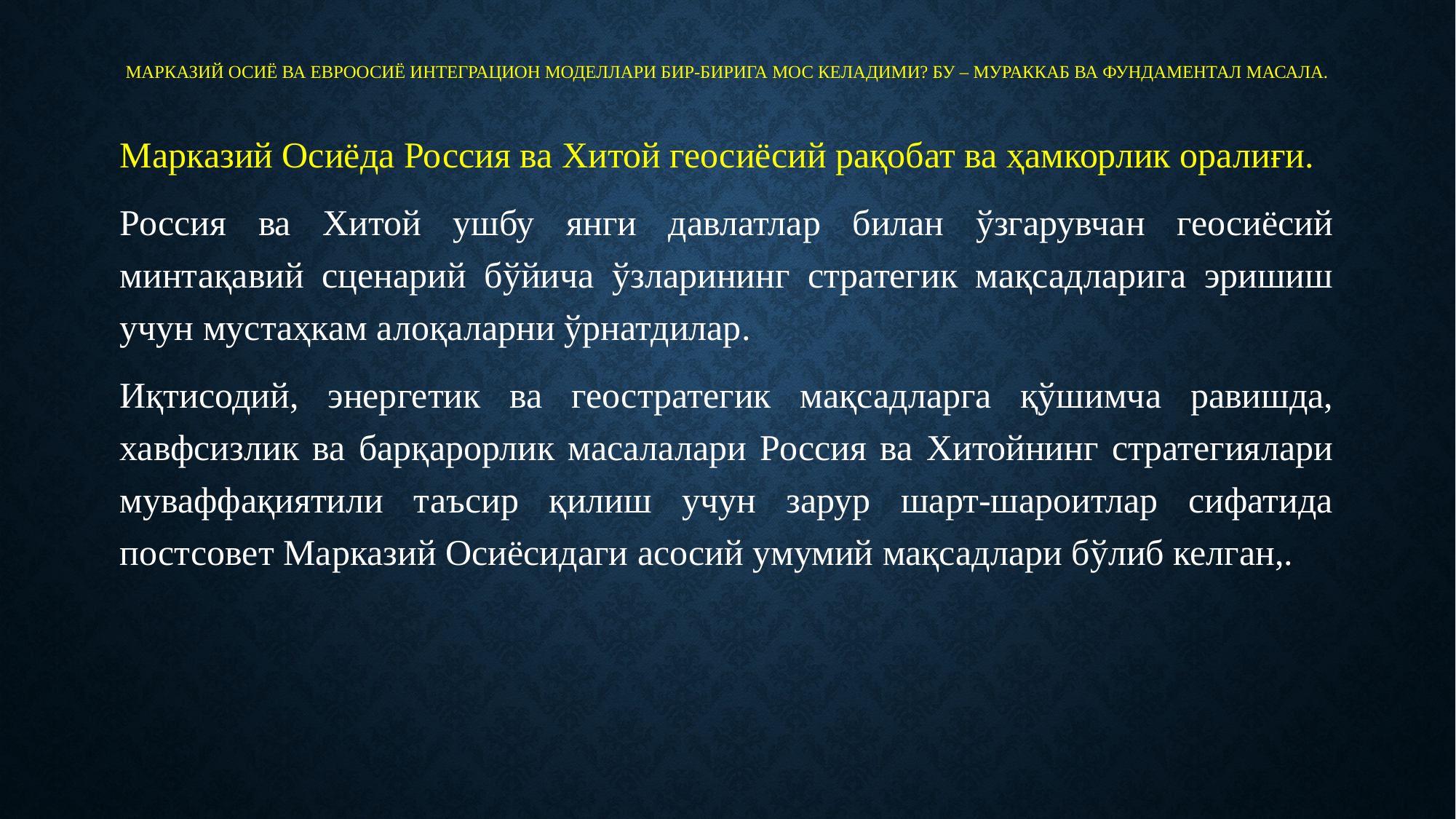

# Марказий Осиё ва Евроосиё интеграцион моделлари бир-бирига мос келадими? Бу – мураккаб ва фундаментал масала.
Марказий Осиёда Россия ва Хитой геосиёсий рақобат ва ҳамкорлик оралиғи.
Россия ва Хитой ушбу янги давлатлар билан ўзгарувчан геосиёсий минтақавий сценарий бўйича ўзларининг стратегик мақсадларига эришиш учун мустаҳкам алоқаларни ўрнатдилар.
Иқтисодий, энергетик ва геостратегик мақсадларга қўшимча равишда, хавфсизлик ва барқарорлик масалалари Россия ва Хитойнинг стратегиялари муваффақиятили таъсир қилиш учун зарур шарт-шароитлар сифатида постсовет Марказий Осиёсидаги асосий умумий мақсадлари бўлиб келган,.